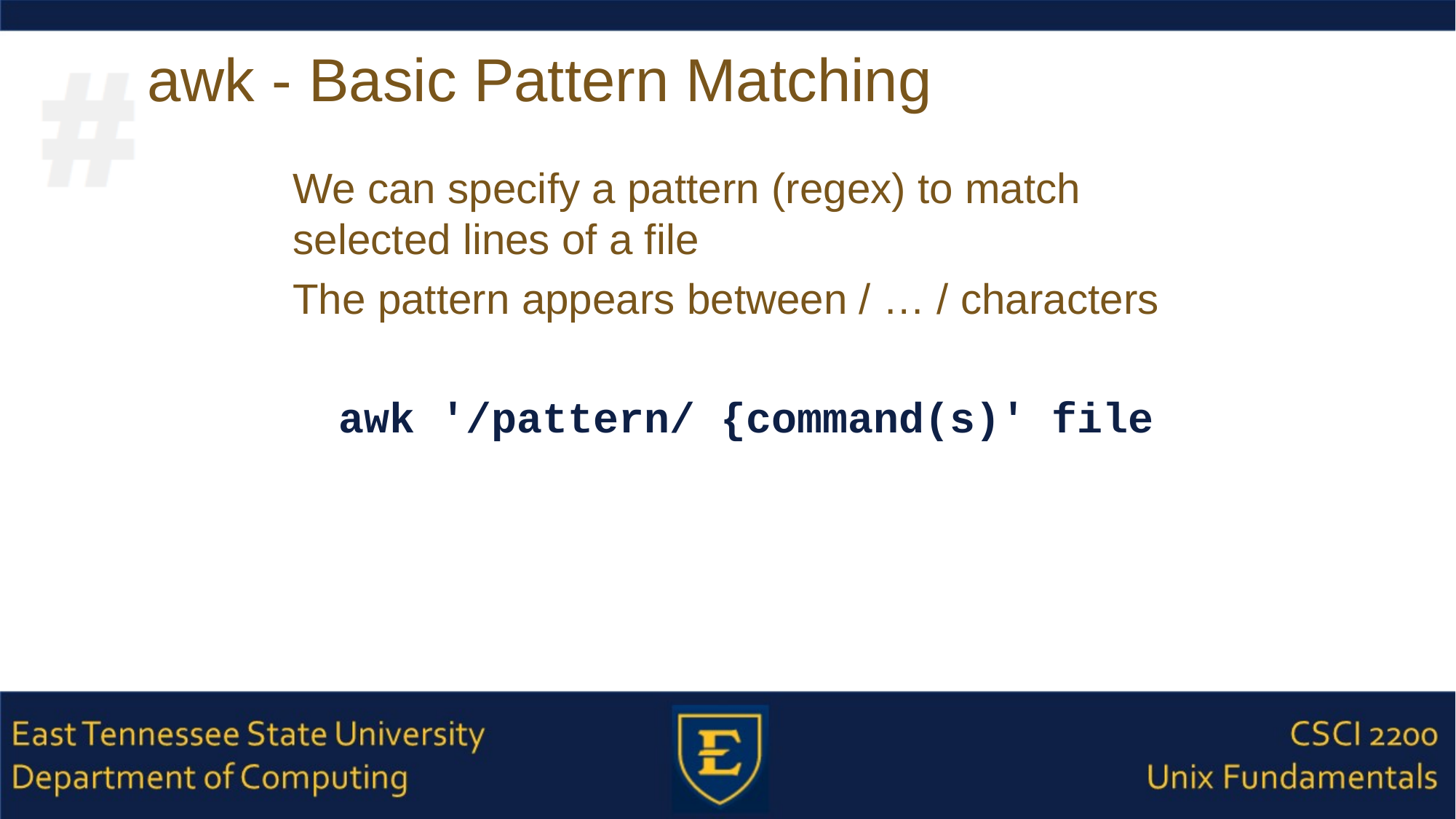

# awk - Basic Pattern Matching
We can specify a pattern (regex) to match selected lines of a file
The pattern appears between / … / characters

awk '/pattern/ {command(s)' file